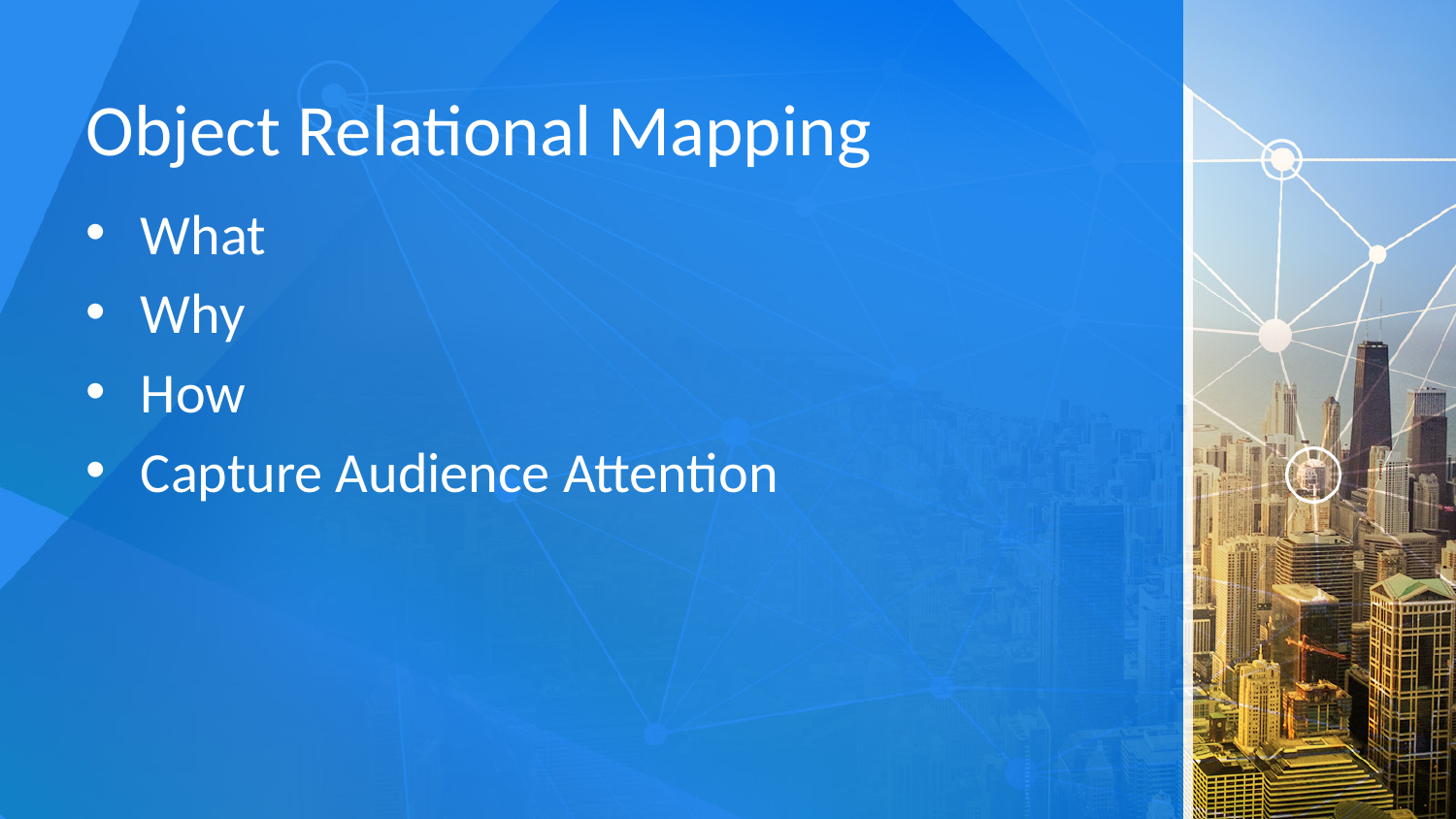

# Object Relational Mapping
What
Why
How
Capture Audience Attention